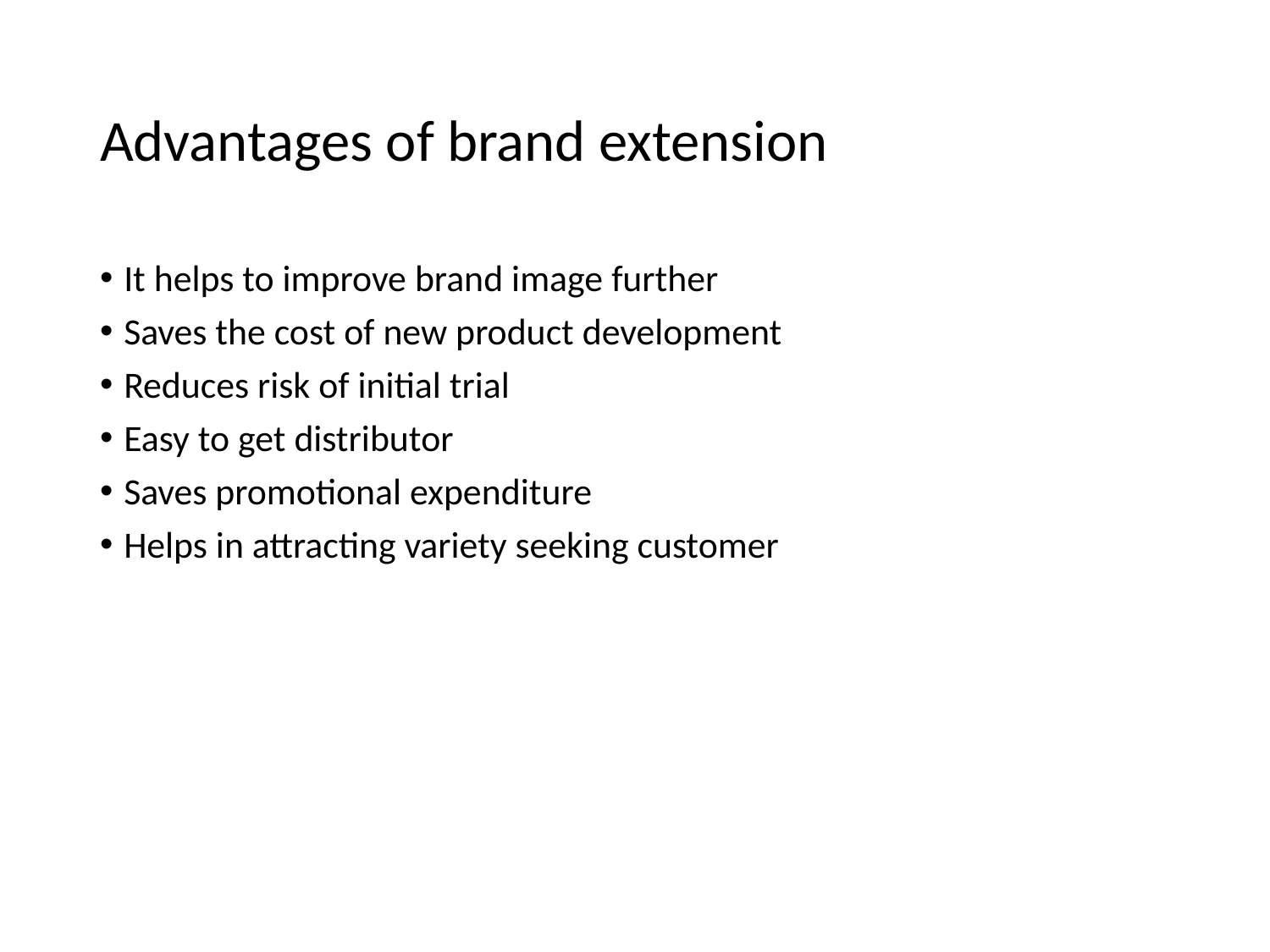

# Advantages of brand extension
It helps to improve brand image further
Saves the cost of new product development
Reduces risk of initial trial
Easy to get distributor
Saves promotional expenditure
Helps in attracting variety seeking customer